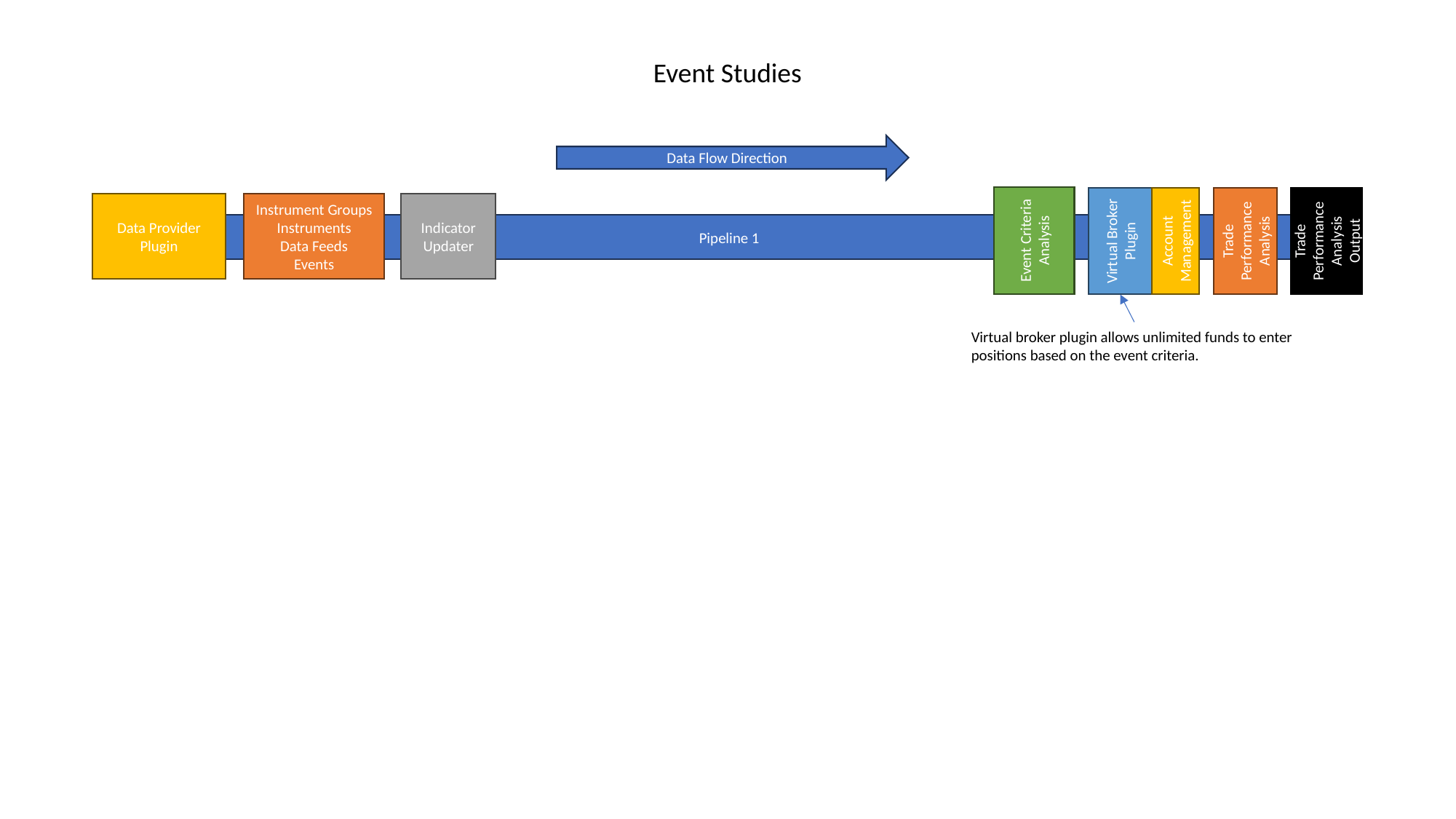

# Event Studies
Data Flow Direction
Event Criteria Analysis
Virtual Broker Plugin
Account
Management
Trade
Performance
Analysis
Trade Performance Analysis Output
Data Provider Plugin
Instrument Groups
Instruments
Data Feeds
Events
Indicator
Updater
Pipeline 1
Virtual broker plugin allows unlimited funds to enter positions based on the event criteria.